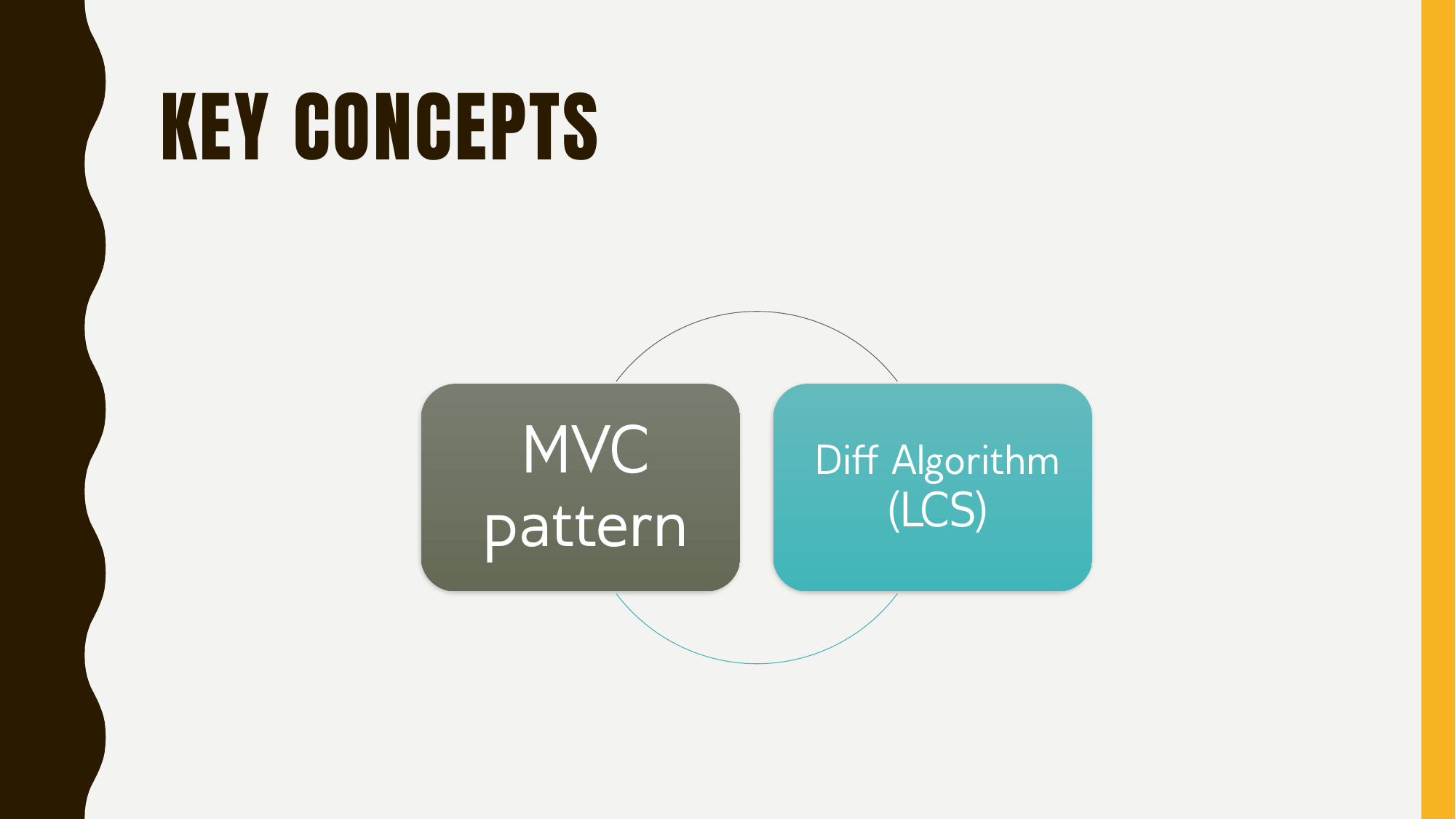

# Key Concepts
MVC pattern
Diff Algorithm (LCS)